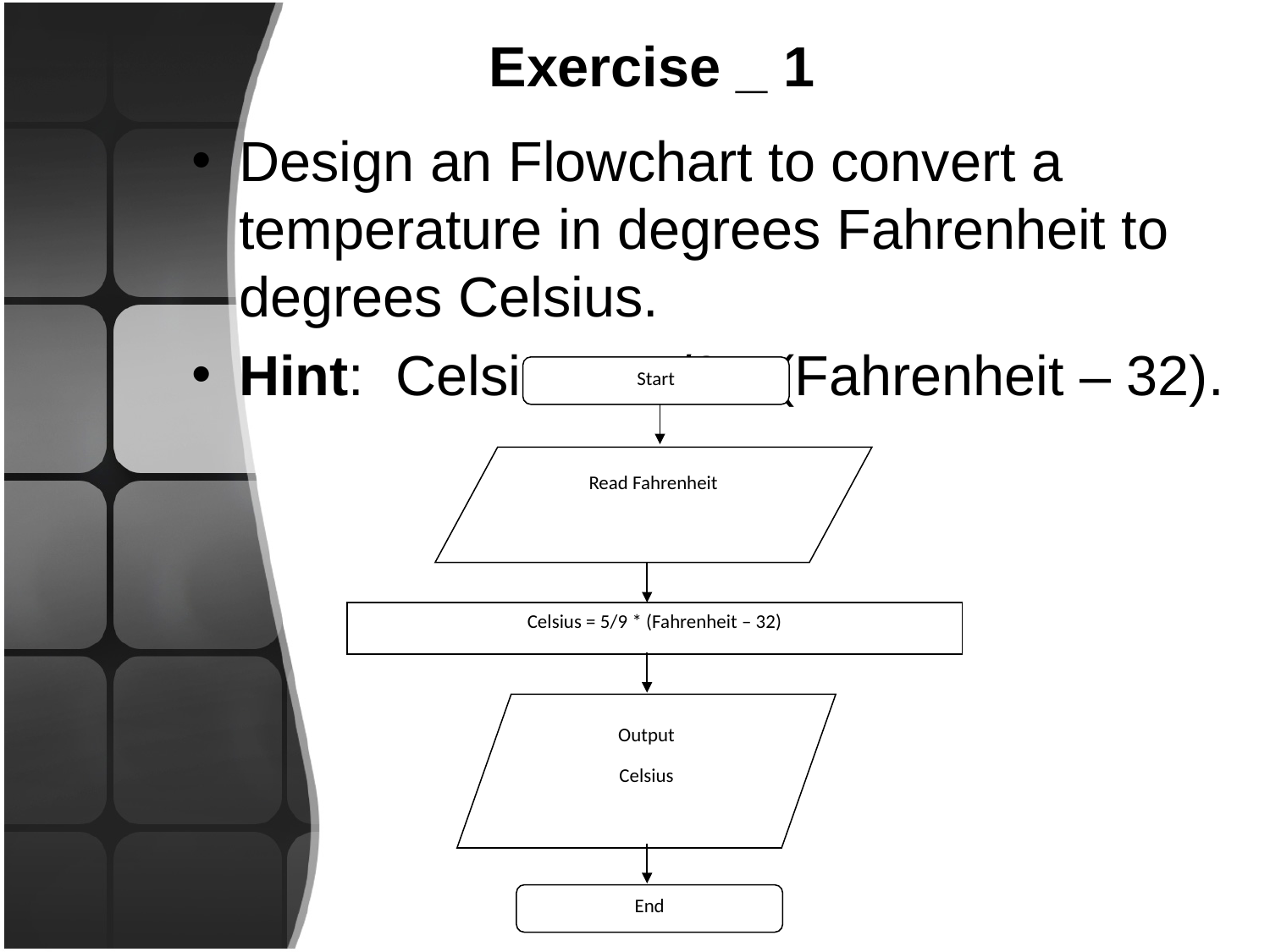

# Exercise _ 1
Design an Flowchart to convert a temperature in degrees Fahrenheit to degrees Celsius.
Hint:  Celsius = 5/9 * (Fahrenheit – 32).
Start
Read Fahrenheit
Celsius = 5/9 * (Fahrenheit – 32)
Output
Celsius
End